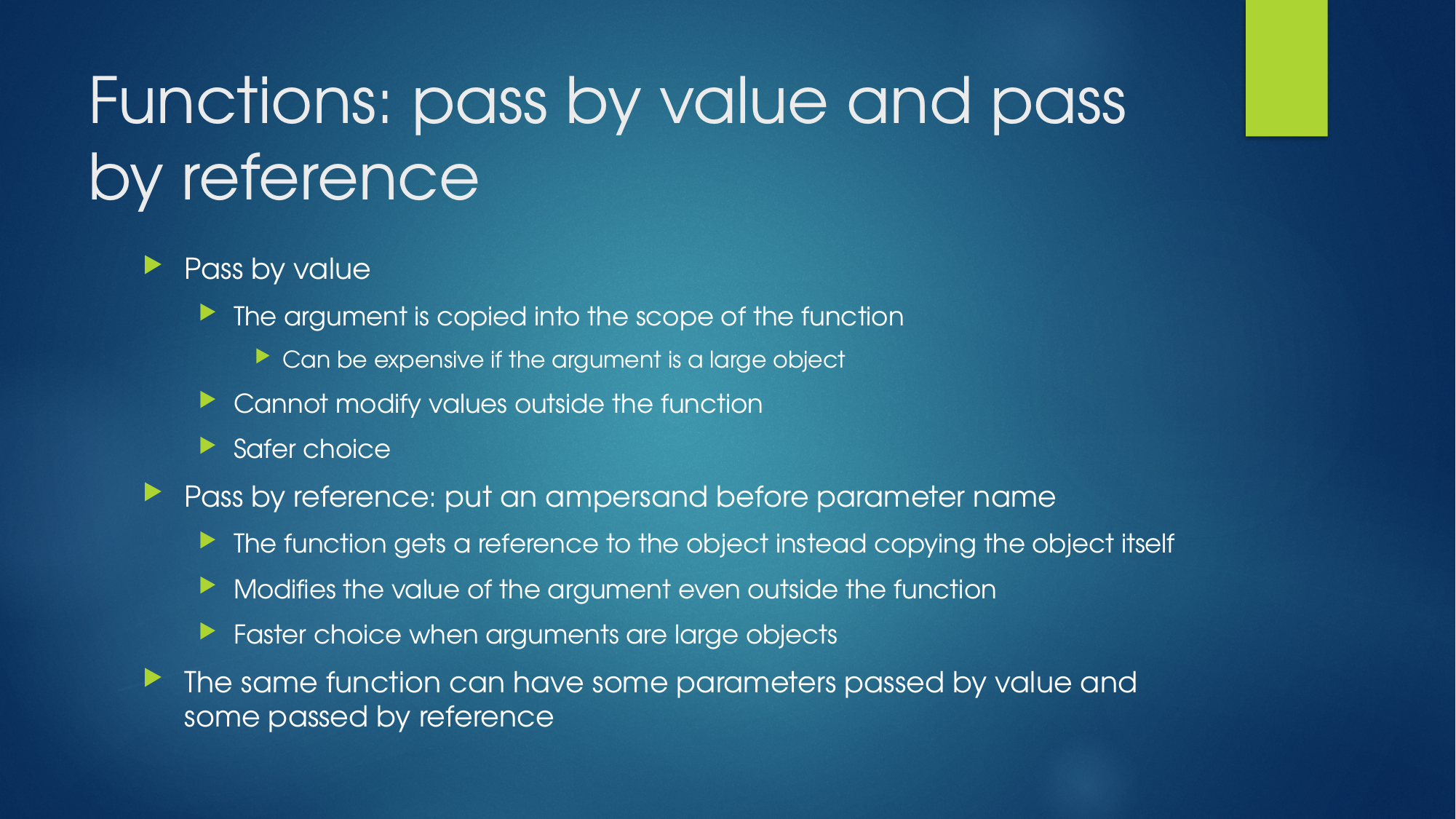

# Functions: pass by value and pass by reference
Pass by value
The argument is copied into the scope of the function
Can be expensive if the argument is a large object
Cannot modify values outside the function
Safer choice
Pass by reference: put an ampersand before parameter name
The function gets a reference to the object instead copying the object itself
Modifies the value of the argument even outside the function
Faster choice when arguments are large objects
The same function can have some parameters passed by value and some passed by reference